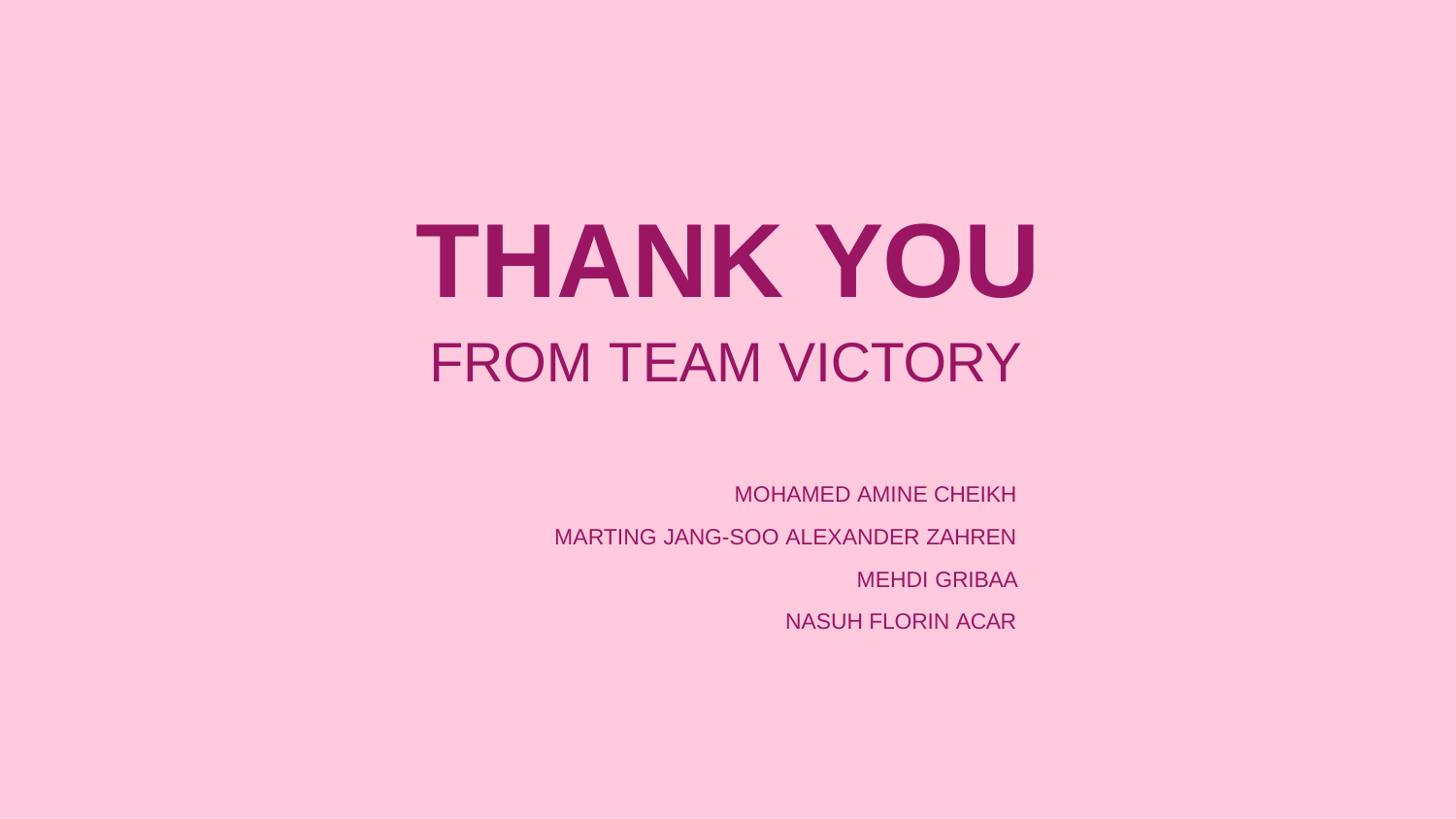

# THANK YOU
FROM TEAM VICTORY
MOHAMED AMINE CHEIKH
MARTING JANG-SOO ALEXANDER ZAHREN
MEHDI GRIBAA NASUH FLORIN ACAR